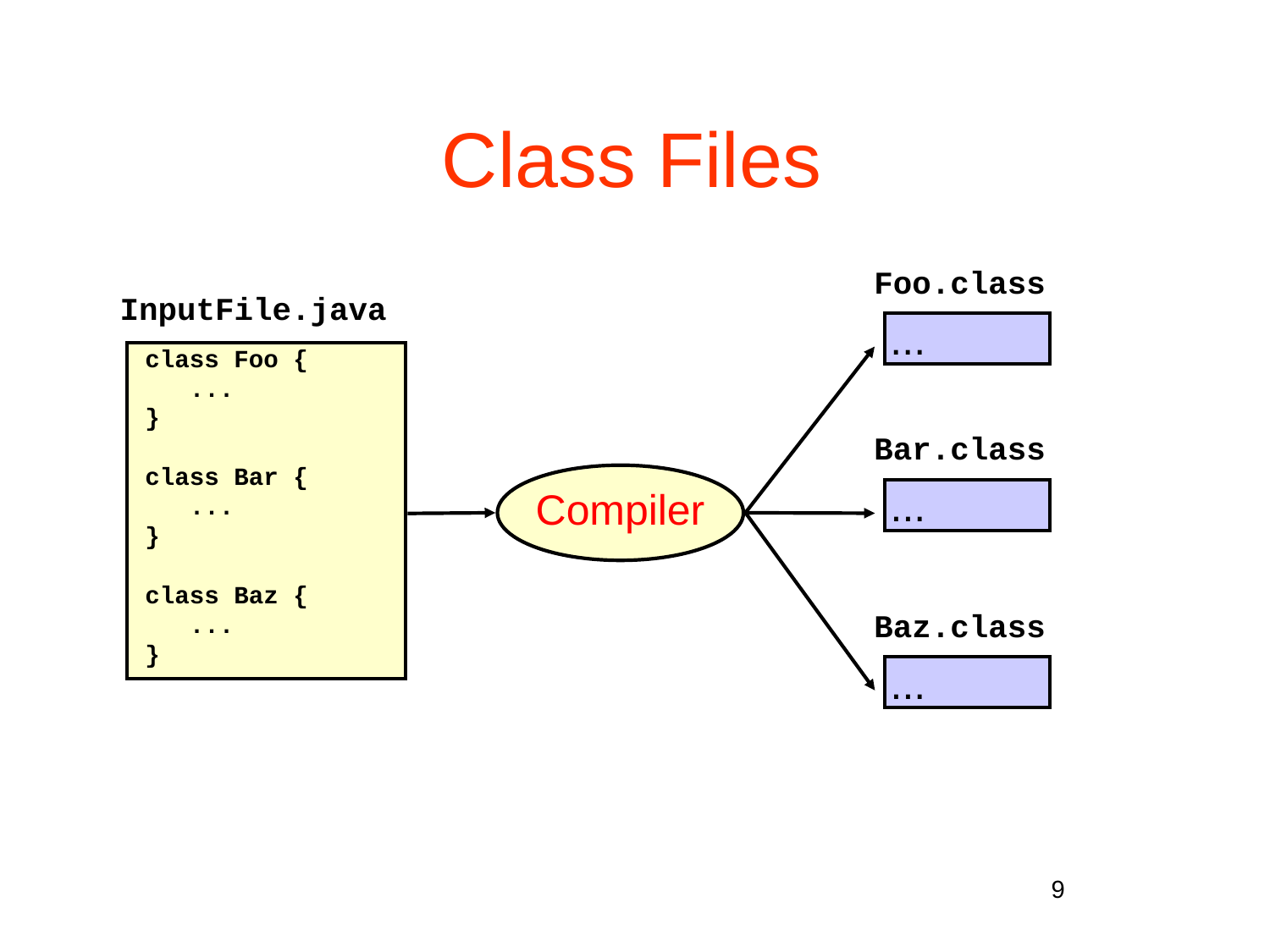

# Class Files
Foo.class
InputFile.java
...
class Foo {
   ...
}

class Bar {
   ...
}

class Baz {
   ...
}

Bar.class

Compiler
...

Baz.class
...
9